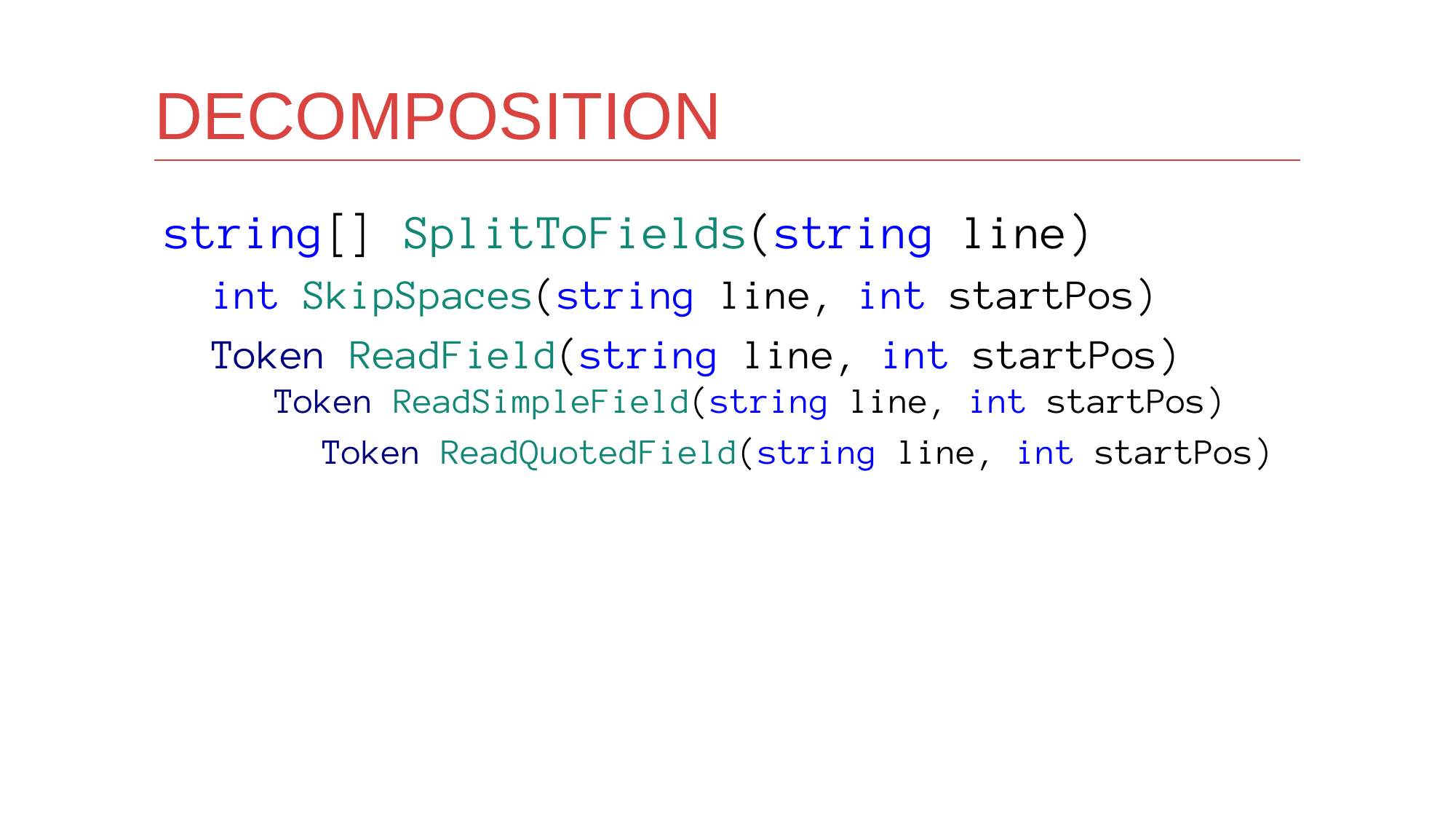

# decomposition
string[] SplitToFields(string line)
  int SkipSpaces(string line, int startPos)
  Token ReadField(string line, int startPos)		Token ReadSimpleField(string line, int startPos)
	Token ReadQuotedField(string line, int startPos)